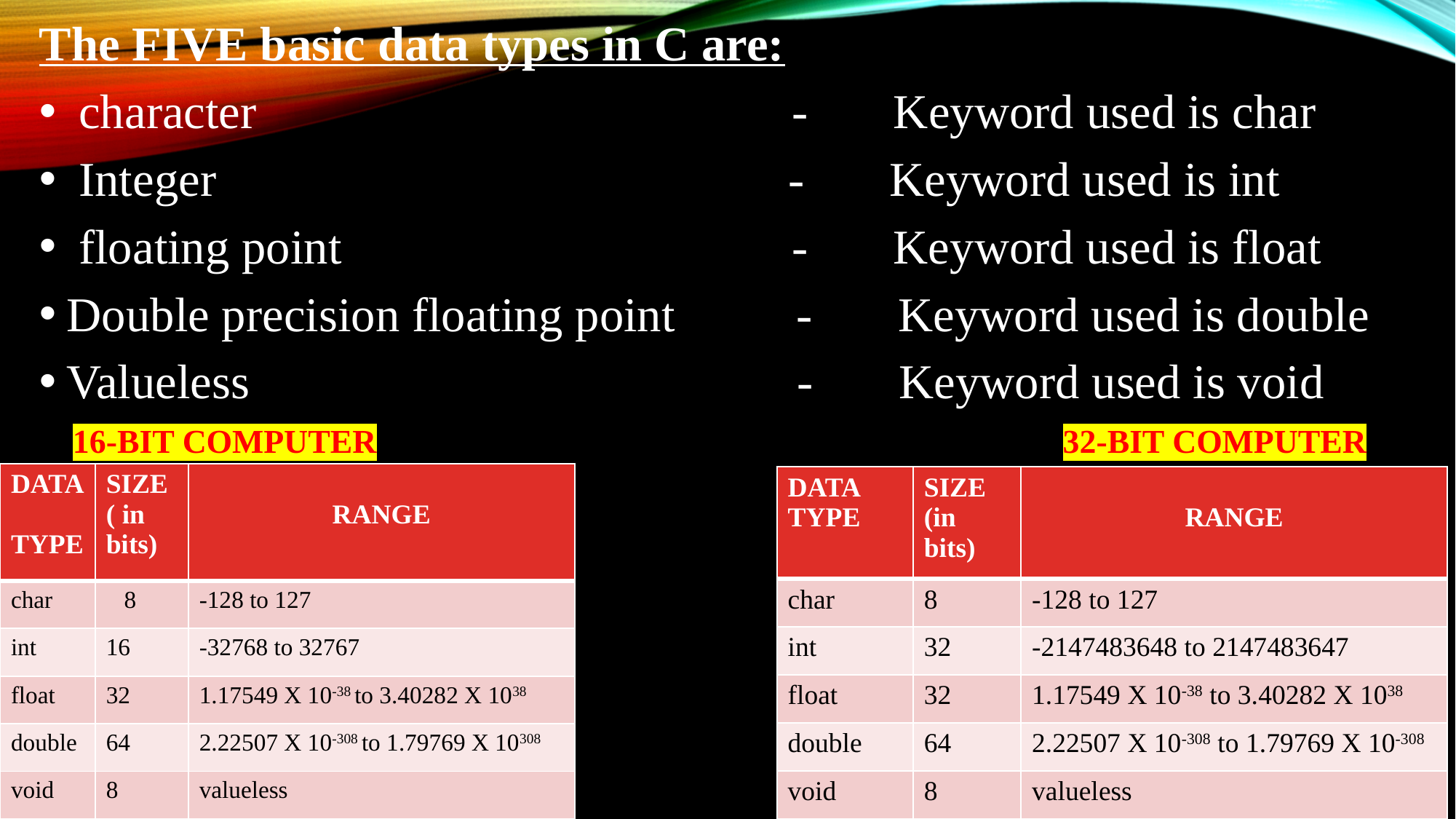

The FIVE basic data types in C are:
 character                                            -       Keyword used is char
 Integer                                               -       Keyword used is int
 floating point                                     -       Keyword used is float
Double precision floating point          -       Keyword used is double
Valueless                                             -       Keyword used is void
    16-BIT COMPUTER                                                                                  32-BIT COMPUTER
| DATA TYPE | SIZE ( in bits) | RANGE |
| --- | --- | --- |
| char | 8 | -128 to 127 |
| int | 16 | -32768 to 32767 |
| float | 32 | 1.17549 X 10-38 to 3.40282 X 1038 |
| double | 64 | 2.22507 X 10-308 to 1.79769 X 10308 |
| void | 8 | valueless |
| DATA TYPE | SIZE (in bits) | RANGE |
| --- | --- | --- |
| char | 8 | -128 to 127 |
| int | 32 | -2147483648 to 2147483647 |
| float | 32 | 1.17549 X 10-38 to 3.40282 X 1038 |
| double | 64 | 2.22507 X 10-308 to 1.79769 X 10-308 |
| void | 8 | valueless |